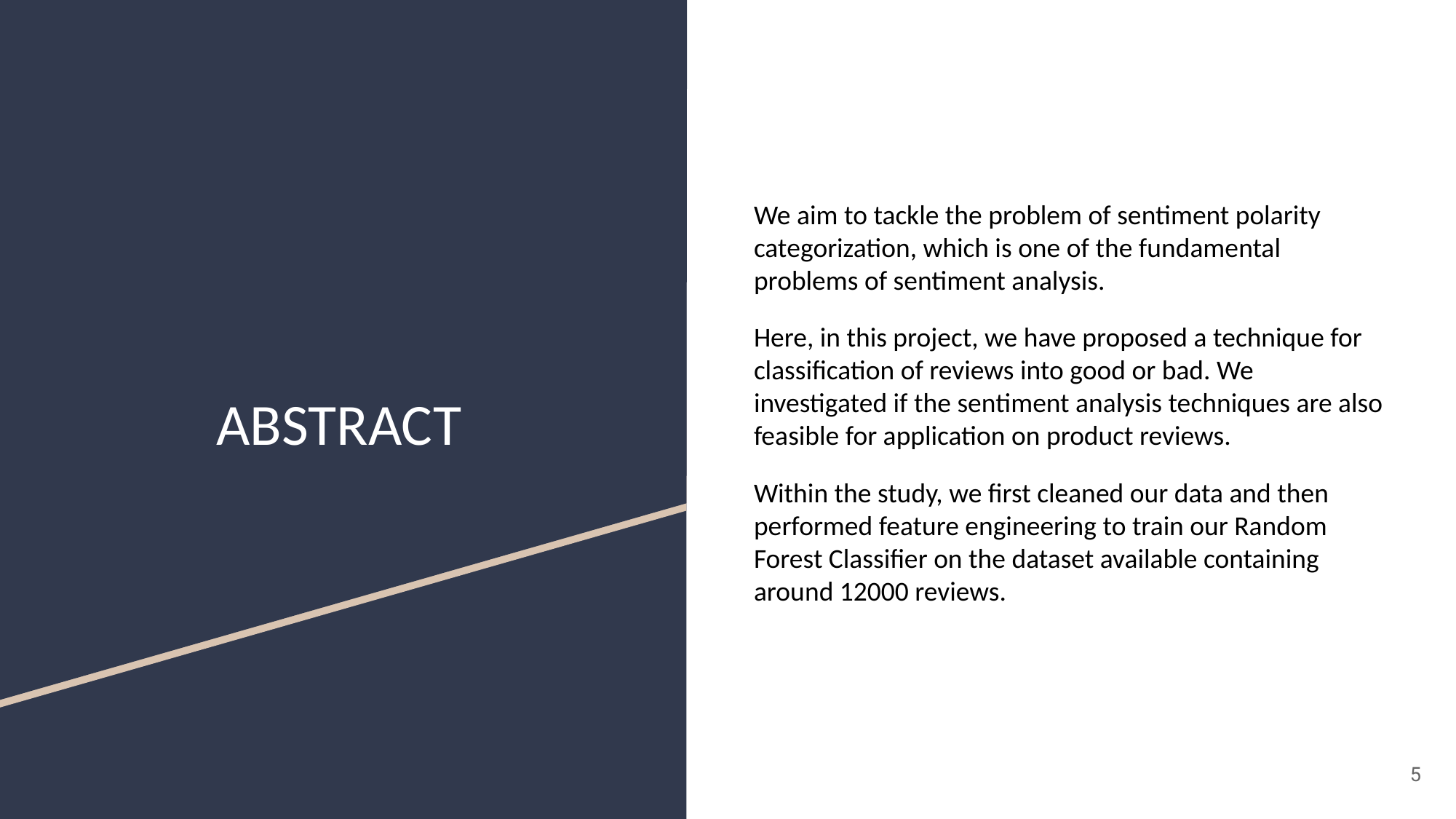

We aim to tackle the problem of sentiment polarity categorization, which is one of the fundamental problems of sentiment analysis.
Here, in this project, we have proposed a technique for classification of reviews into good or bad. We investigated if the sentiment analysis techniques are also feasible for application on product reviews.
Within the study, we first cleaned our data and then performed feature engineering to train our Random Forest Classifier on the dataset available containing around 12000 reviews.
# ABSTRACT
5